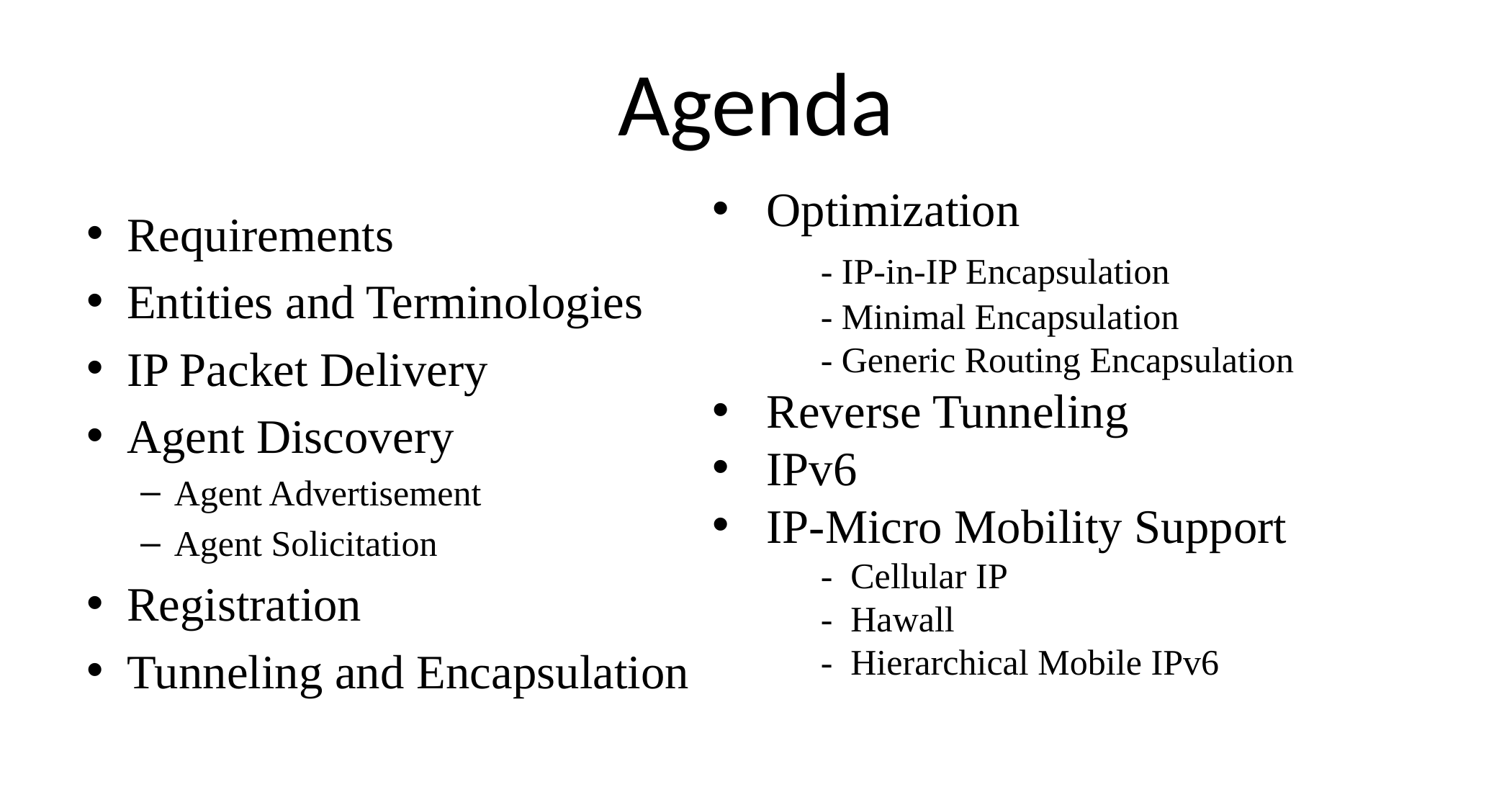

# Agenda
Optimization
	- IP-in-IP Encapsulation
	- Minimal Encapsulation
	- Generic Routing Encapsulation
Reverse Tunneling
IPv6
IP-Micro Mobility Support
-  Cellular IP
-  Hawall
-  Hierarchical Mobile IPv6
Requirements
Entities and Terminologies
IP Packet Delivery
Agent Discovery
Agent Advertisement
Agent Solicitation
Registration
Tunneling and Encapsulation